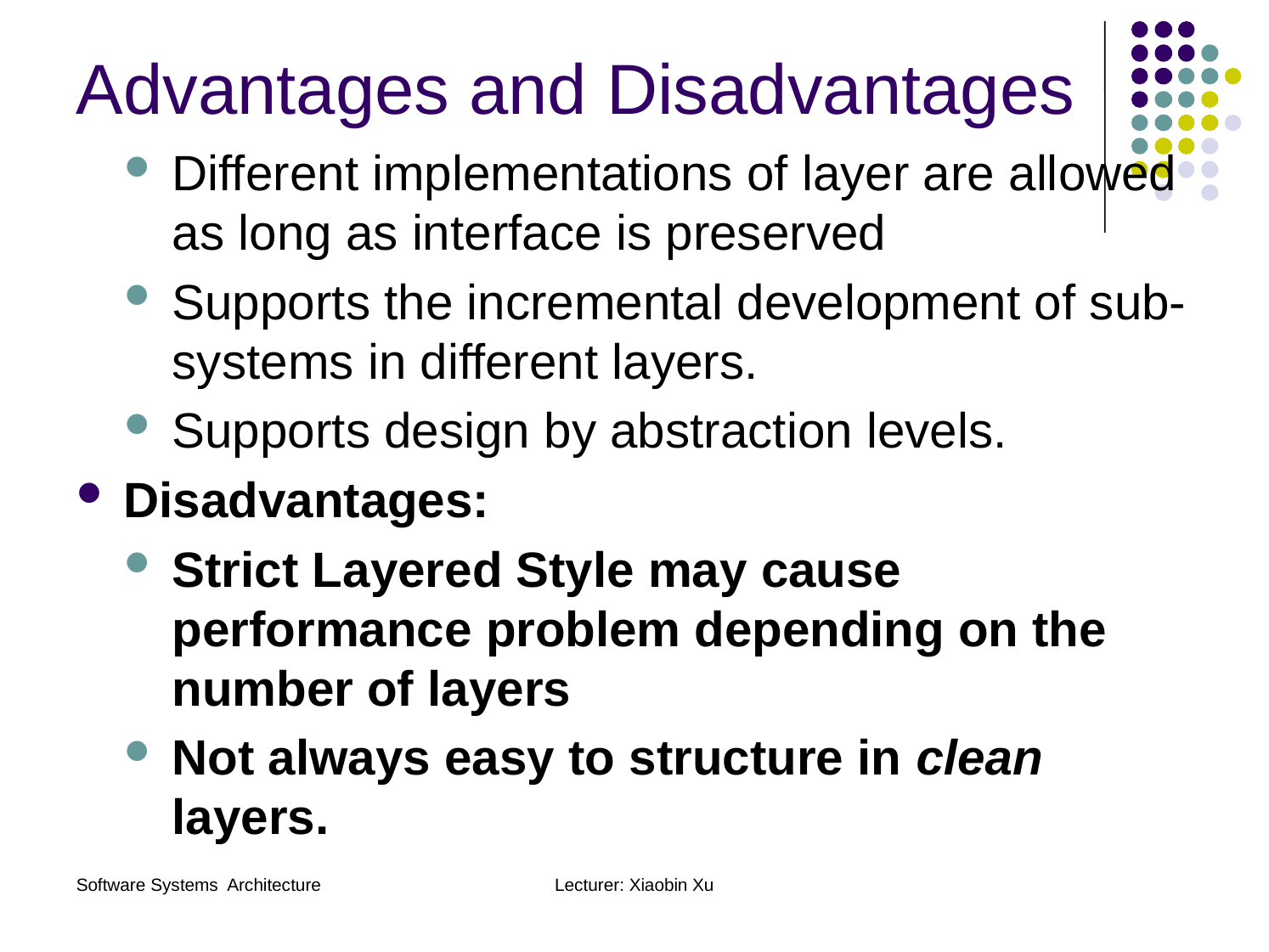

# Advantages and Disadvantages
Different implementations of layer are allowed as long as interface is preserved
Supports the incremental development of sub-systems in different layers.
Supports design by abstraction levels.
Disadvantages:
Strict Layered Style may cause performance problem depending on the number of layers
Not always easy to structure in clean layers.
Software Systems  Architecture
Lecturer: Xiaobin Xu